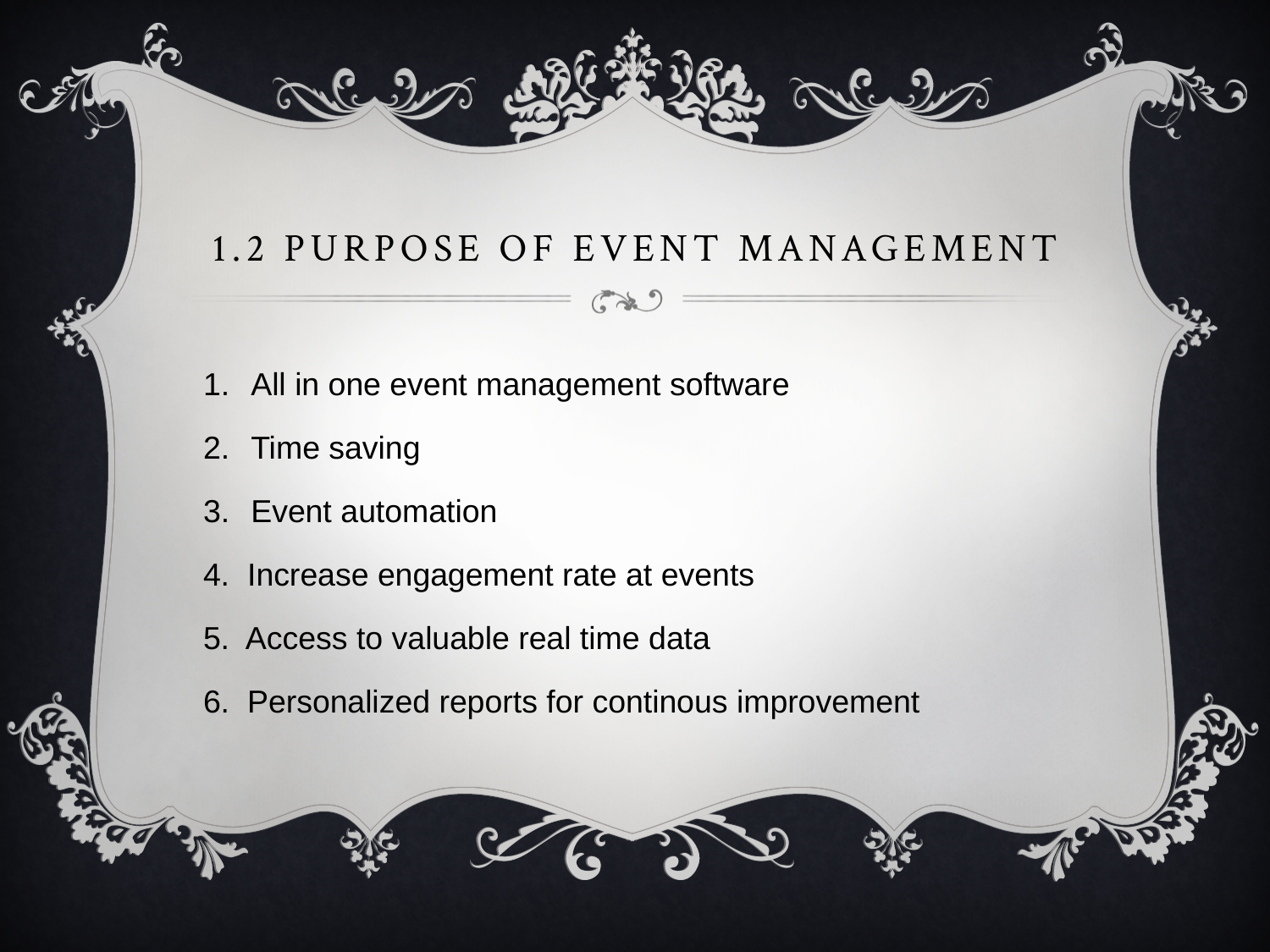

# 1.2 purpose of event management
All in one event management software
Time saving
Event automation
4.  Increase engagement rate at events
5.  Access to valuable real time data
6.  Personalized reports for continous improvement